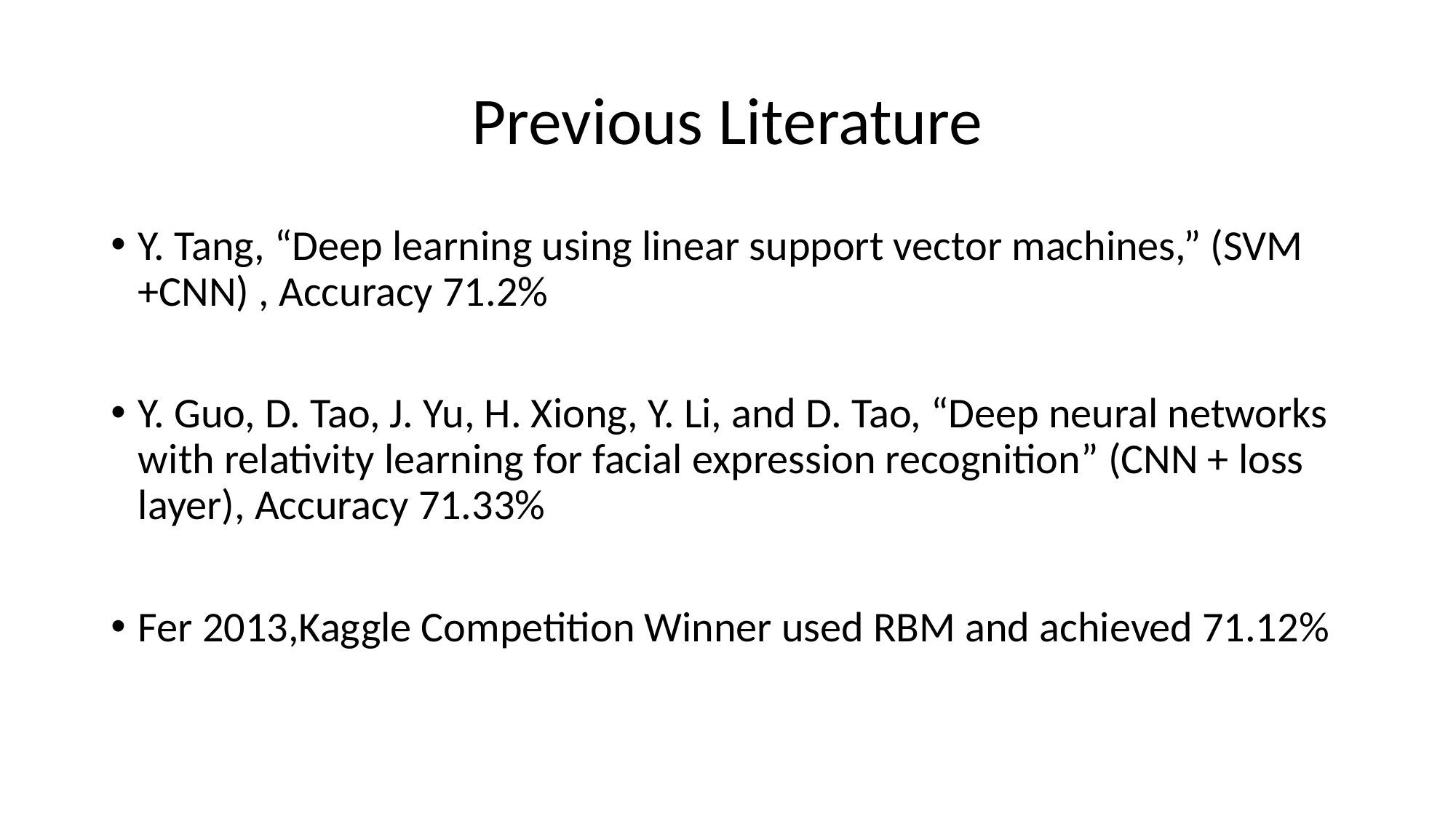

# Previous Literature
Y. Tang, “Deep learning using linear support vector machines,” (SVM +CNN) , Accuracy 71.2%

Y. Guo, D. Tao, J. Yu, H. Xiong, Y. Li, and D. Tao, “Deep neural networks with relativity learning for facial expression recognition” (CNN + loss layer), Accuracy 71.33%

Fer 2013,Kaggle Competition Winner used RBM and achieved 71.12%